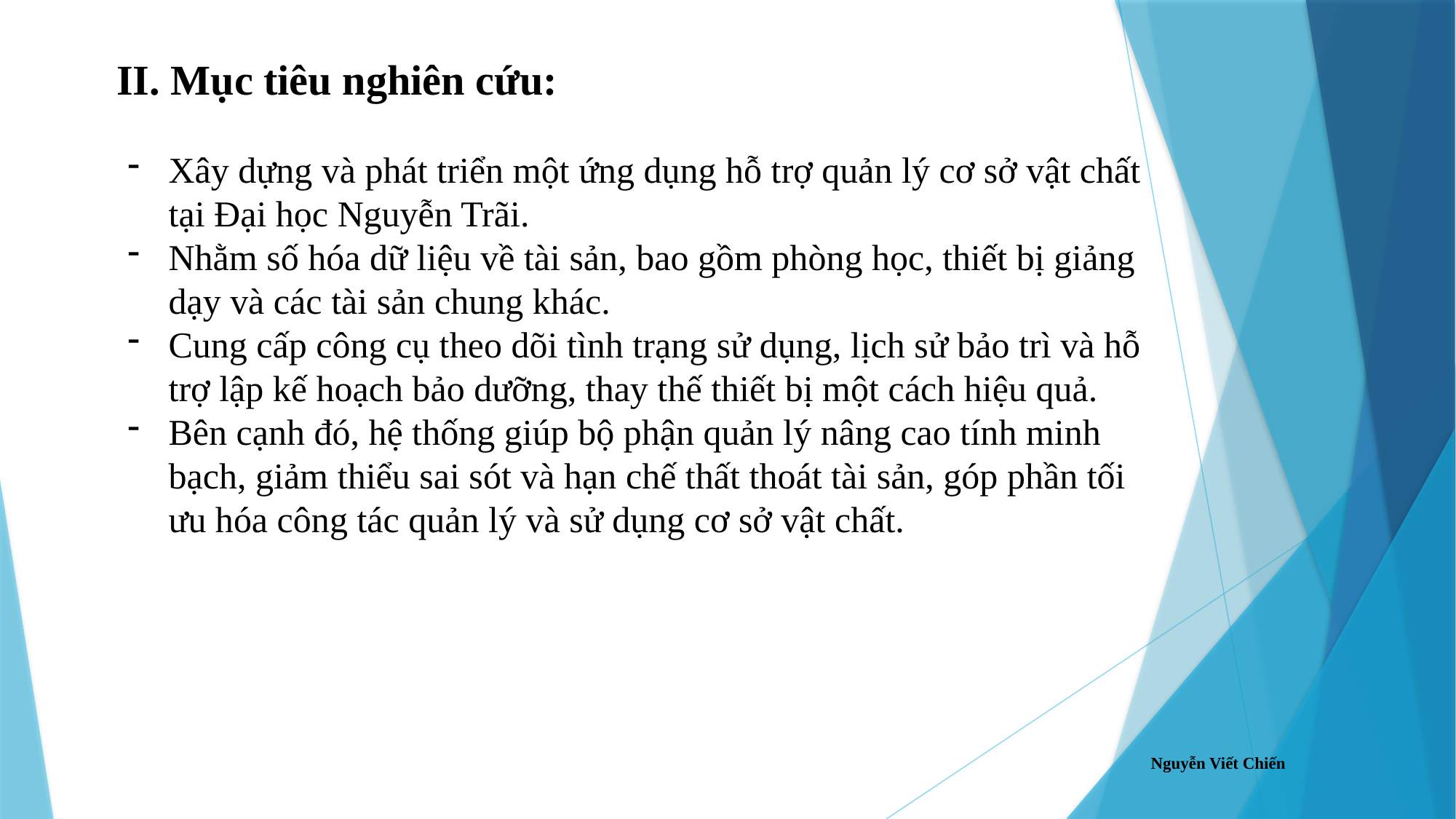

II. Mục tiêu nghiên cứu:
Xây dựng và phát triển một ứng dụng hỗ trợ quản lý cơ sở vật chất tại Đại học Nguyễn Trãi.
Nhằm số hóa dữ liệu về tài sản, bao gồm phòng học, thiết bị giảng dạy và các tài sản chung khác.
Cung cấp công cụ theo dõi tình trạng sử dụng, lịch sử bảo trì và hỗ trợ lập kế hoạch bảo dưỡng, thay thế thiết bị một cách hiệu quả.
Bên cạnh đó, hệ thống giúp bộ phận quản lý nâng cao tính minh bạch, giảm thiểu sai sót và hạn chế thất thoát tài sản, góp phần tối ưu hóa công tác quản lý và sử dụng cơ sở vật chất.
Nguyễn Viết Chiến